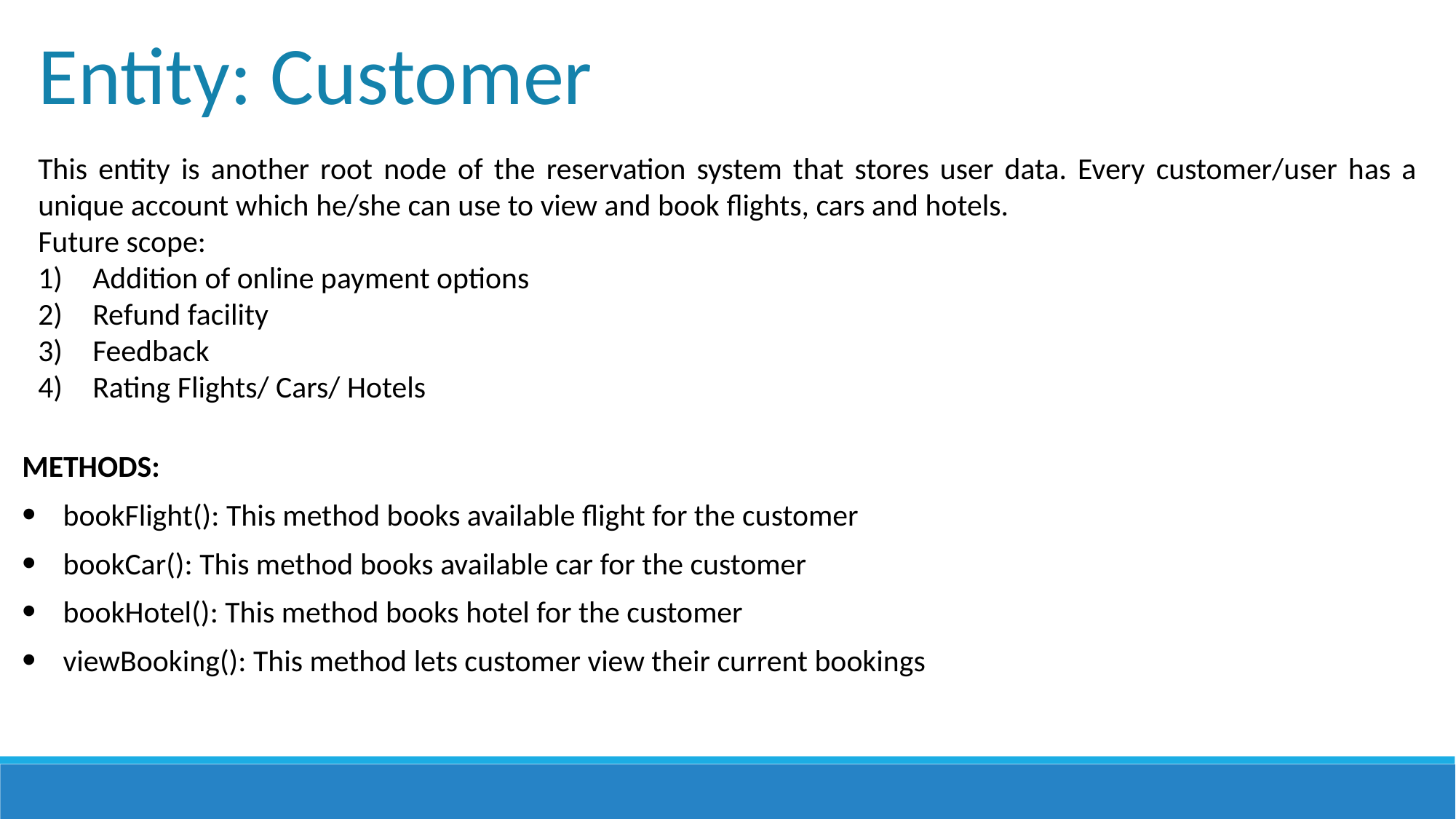

Entity: Customer
This entity is another root node of the reservation system that stores user data. Every customer/user has a unique account which he/she can use to view and book flights, cars and hotels.
Future scope:
Addition of online payment options
Refund facility
Feedback
Rating Flights/ Cars/ Hotels
METHODS:
bookFlight(): This method books available flight for the customer
bookCar(): This method books available car for the customer
bookHotel(): This method books hotel for the customer
viewBooking(): This method lets customer view their current bookings